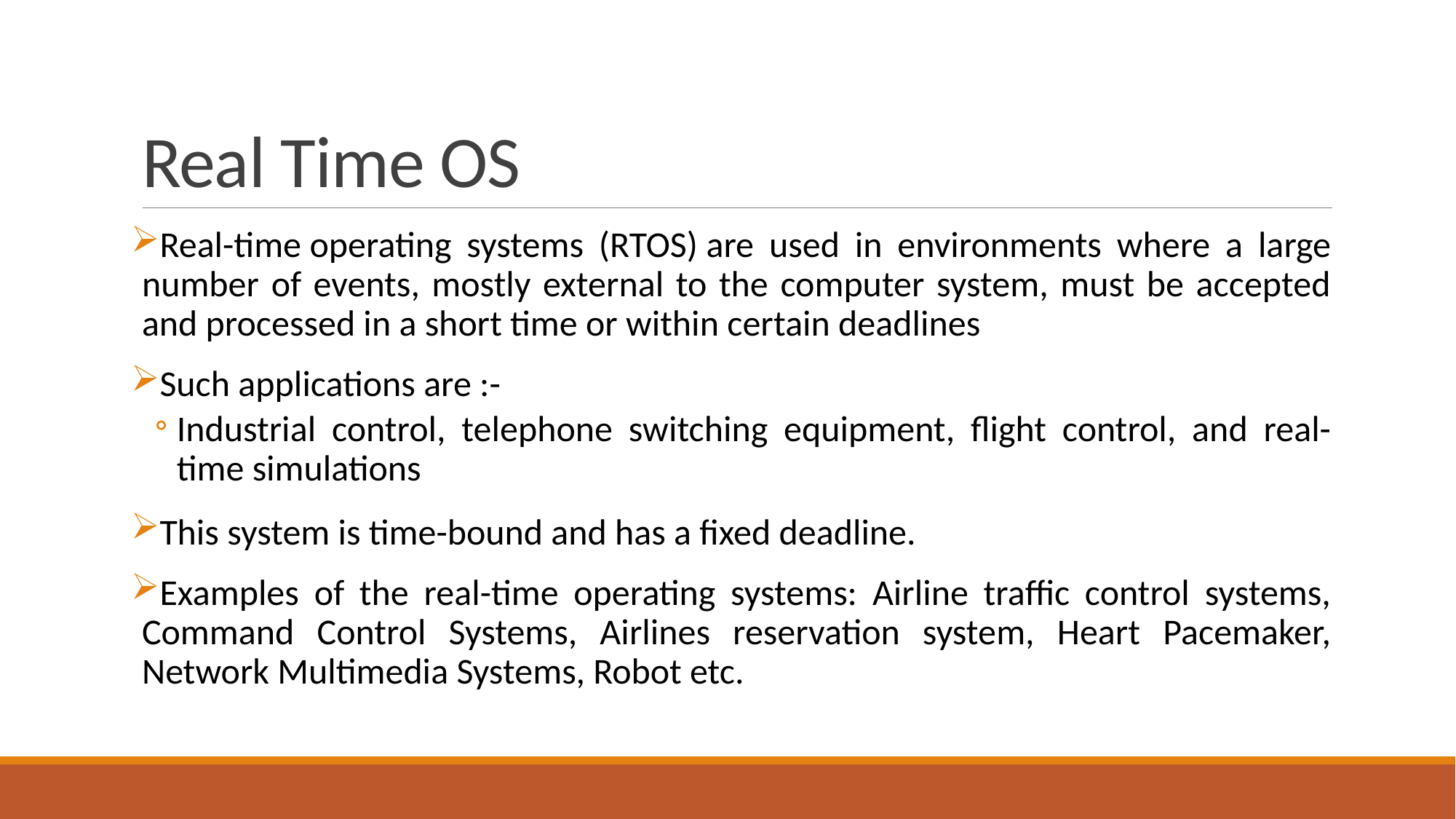

# Real Time OS
Real-time operating systems (RTOS) are used in environments where a large number of events, mostly external to the computer system, must be accepted and processed in a short time or within certain deadlines
Such applications are :-
Industrial control, telephone switching equipment, flight control, and real-time simulations
This system is time-bound and has a fixed deadline.
Examples of the real-time operating systems: Airline traffic control systems, Command Control Systems, Airlines reservation system, Heart Pacemaker, Network Multimedia Systems, Robot etc.